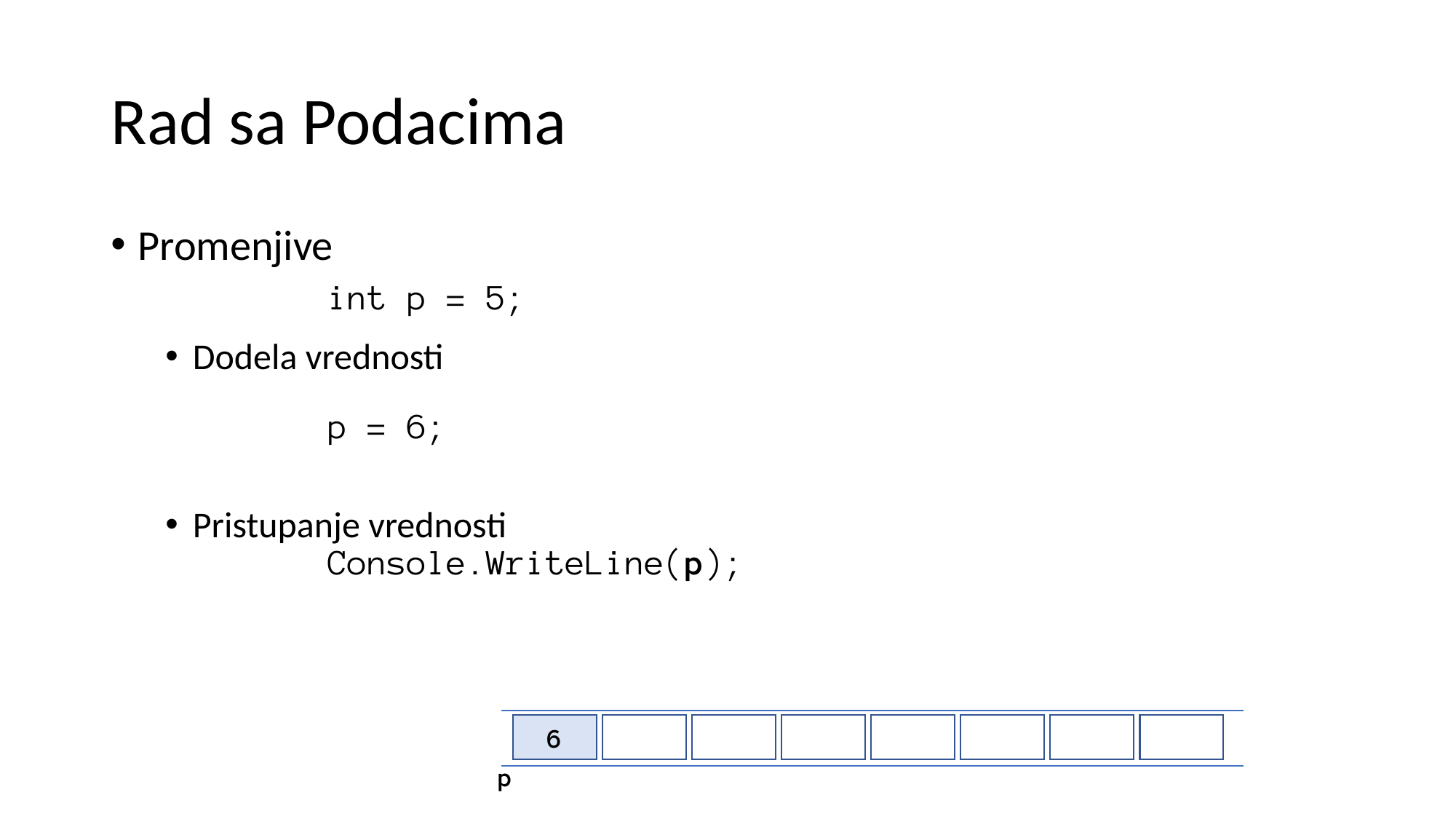

# Rad sa Podacima
Promenjive

Dodela vrednosti

Pristupanje vrednosti
int p = 5;
p = 6;
Console.WriteLine(p);

6
p